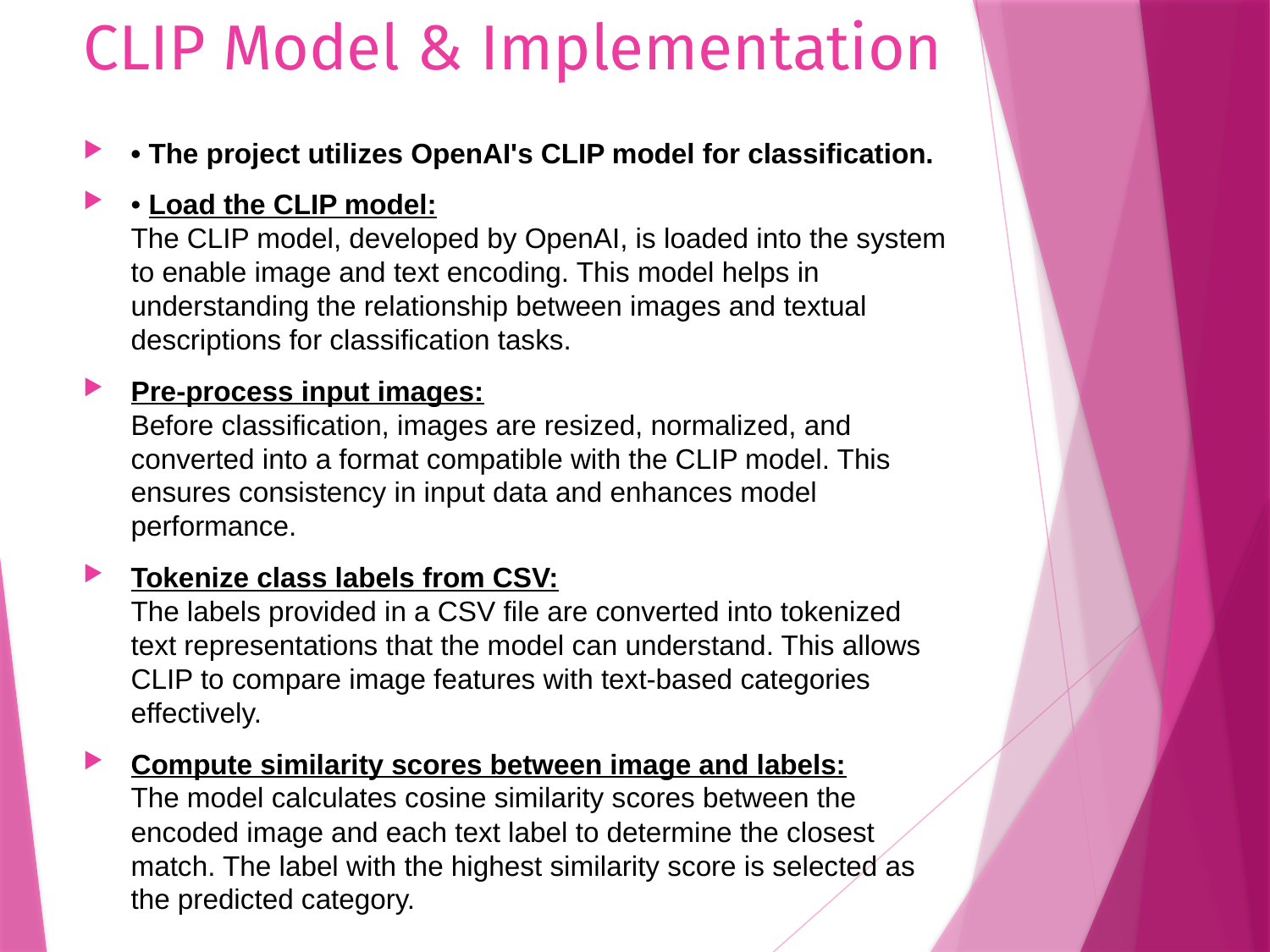

# CLIP Model & Implementation
• The project utilizes OpenAI's CLIP model for classification.
• Load the CLIP model:
The CLIP model, developed by OpenAI, is loaded into the system to enable image and text encoding. This model helps in understanding the relationship between images and textual descriptions for classification tasks.
Pre-process input images:
Before classification, images are resized, normalized, and converted into a format compatible with the CLIP model. This ensures consistency in input data and enhances model performance.
Tokenize class labels from CSV:
The labels provided in a CSV file are converted into tokenized text representations that the model can understand. This allows CLIP to compare image features with text-based categories effectively.
Compute similarity scores between image and labels:
The model calculates cosine similarity scores between the encoded image and each text label to determine the closest match. The label with the highest similarity score is selected as the predicted category.